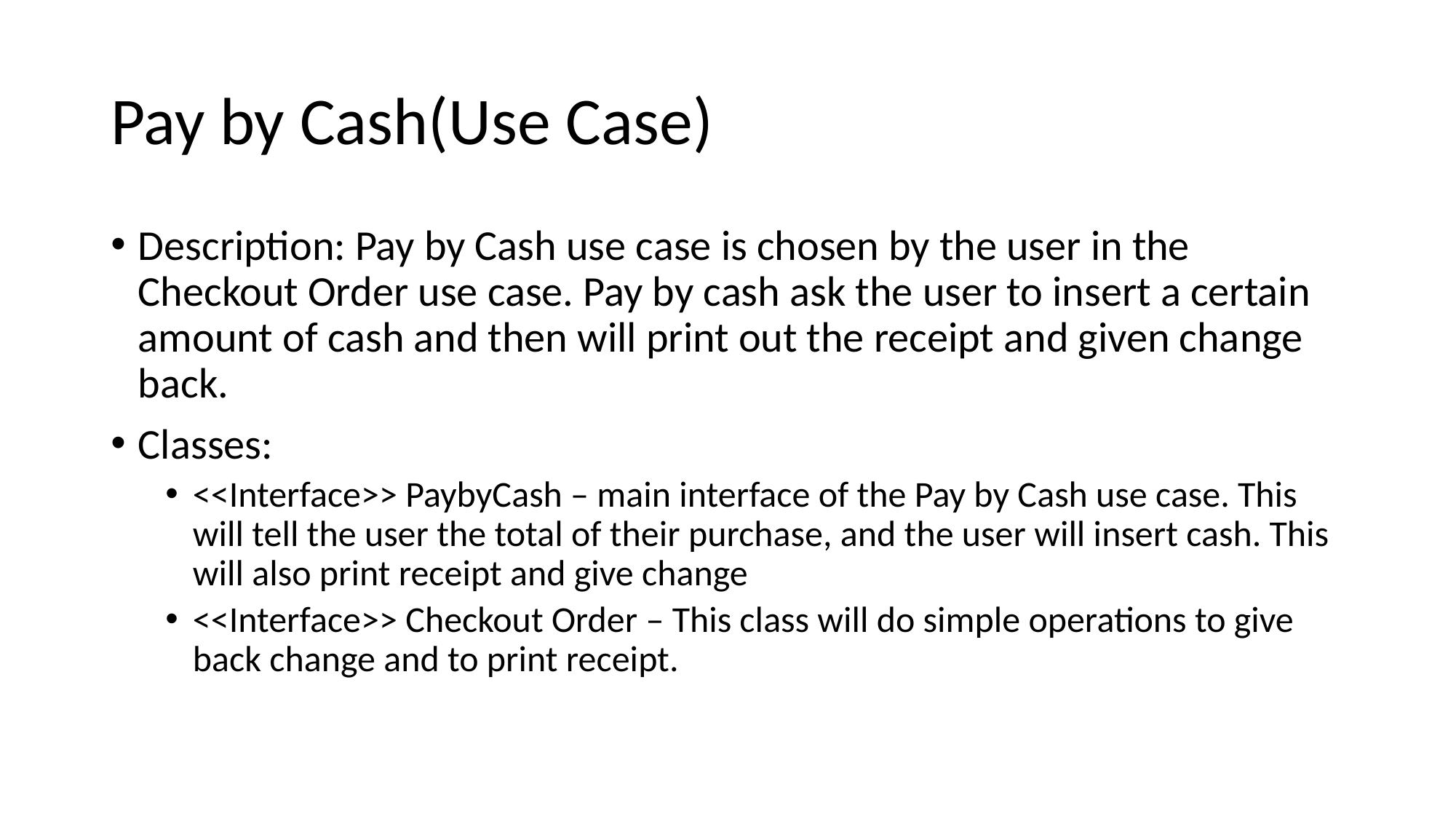

# Pay by Cash(Use Case)
Description: Pay by Cash use case is chosen by the user in the Checkout Order use case. Pay by cash ask the user to insert a certain amount of cash and then will print out the receipt and given change back.
Classes:
<<Interface>> PaybyCash – main interface of the Pay by Cash use case. This will tell the user the total of their purchase, and the user will insert cash. This will also print receipt and give change
<<Interface>> Checkout Order – This class will do simple operations to give back change and to print receipt.